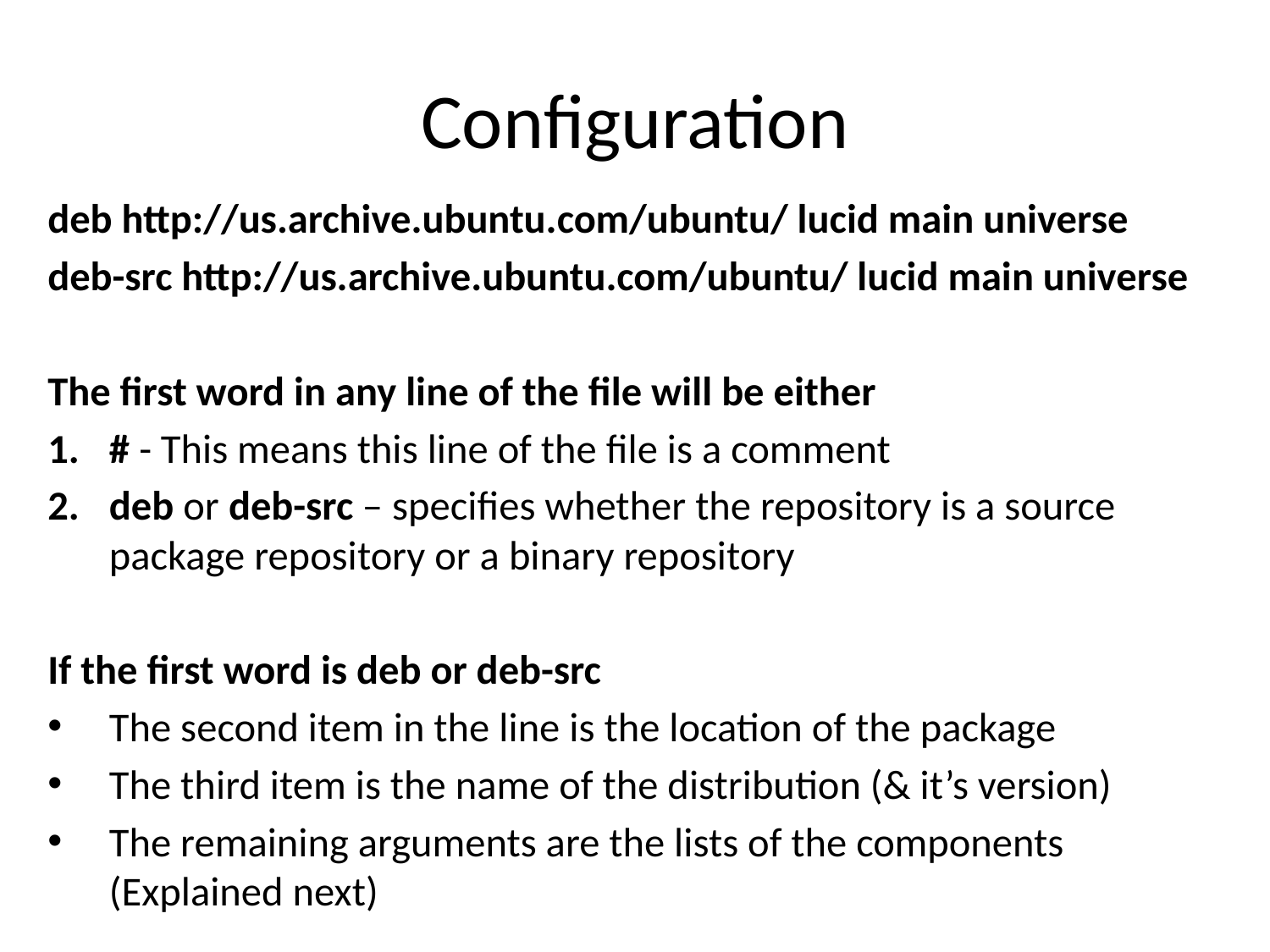

# Configuration
deb http://us.archive.ubuntu.com/ubuntu/ lucid main universe
deb-src http://us.archive.ubuntu.com/ubuntu/ lucid main universe

The first word in any line of the file will be either
# - This means this line of the file is a comment
deb or deb-src – specifies whether the repository is a source package repository or a binary repository

If the first word is deb or deb-src
The second item in the line is the location of the package
The third item is the name of the distribution (& it’s version)
The remaining arguments are the lists of the components (Explained next)